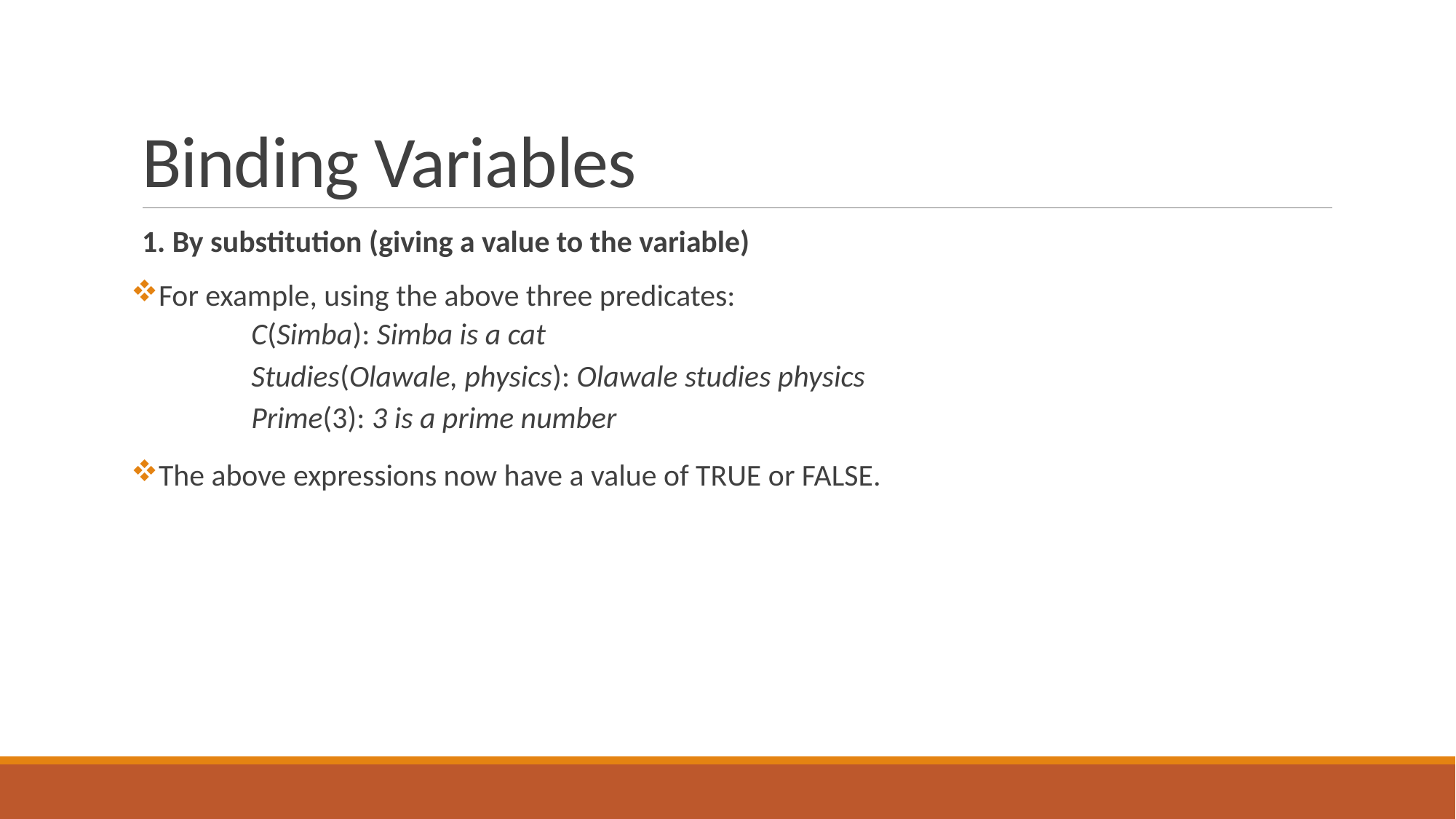

# Binding Variables
1. By substitution (giving a value to the variable)
For example, using the above three predicates:
C(Simba): Simba is a cat
Studies(Olawale, physics): Olawale studies physics
Prime(3): 3 is a prime number
The above expressions now have a value of TRUE or FALSE.